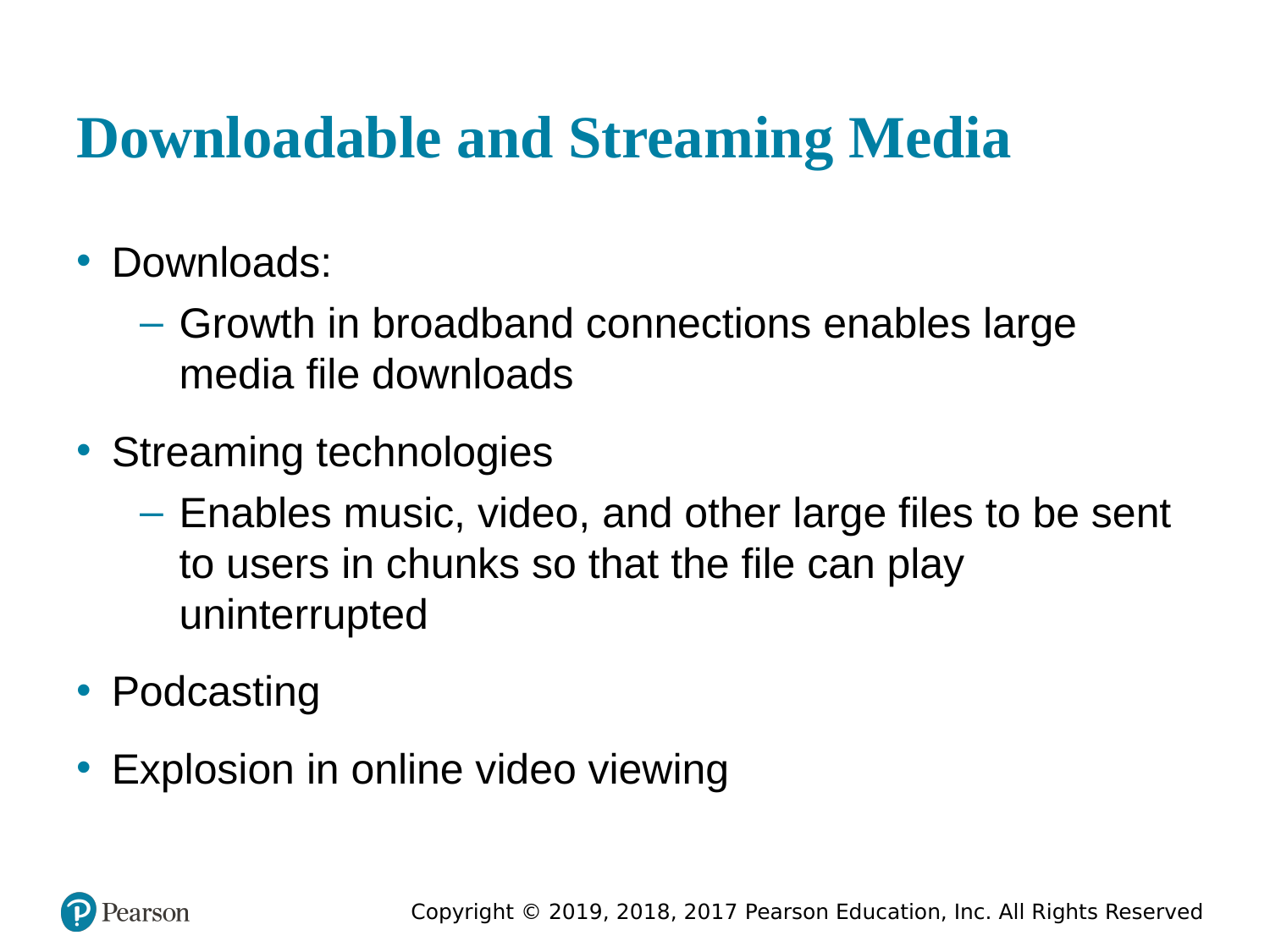

# Downloadable and Streaming Media
Downloads:
Growth in broadband connections enables large media file downloads
Streaming technologies
Enables music, video, and other large files to be sent to users in chunks so that the file can play uninterrupted
Podcasting
Explosion in online video viewing